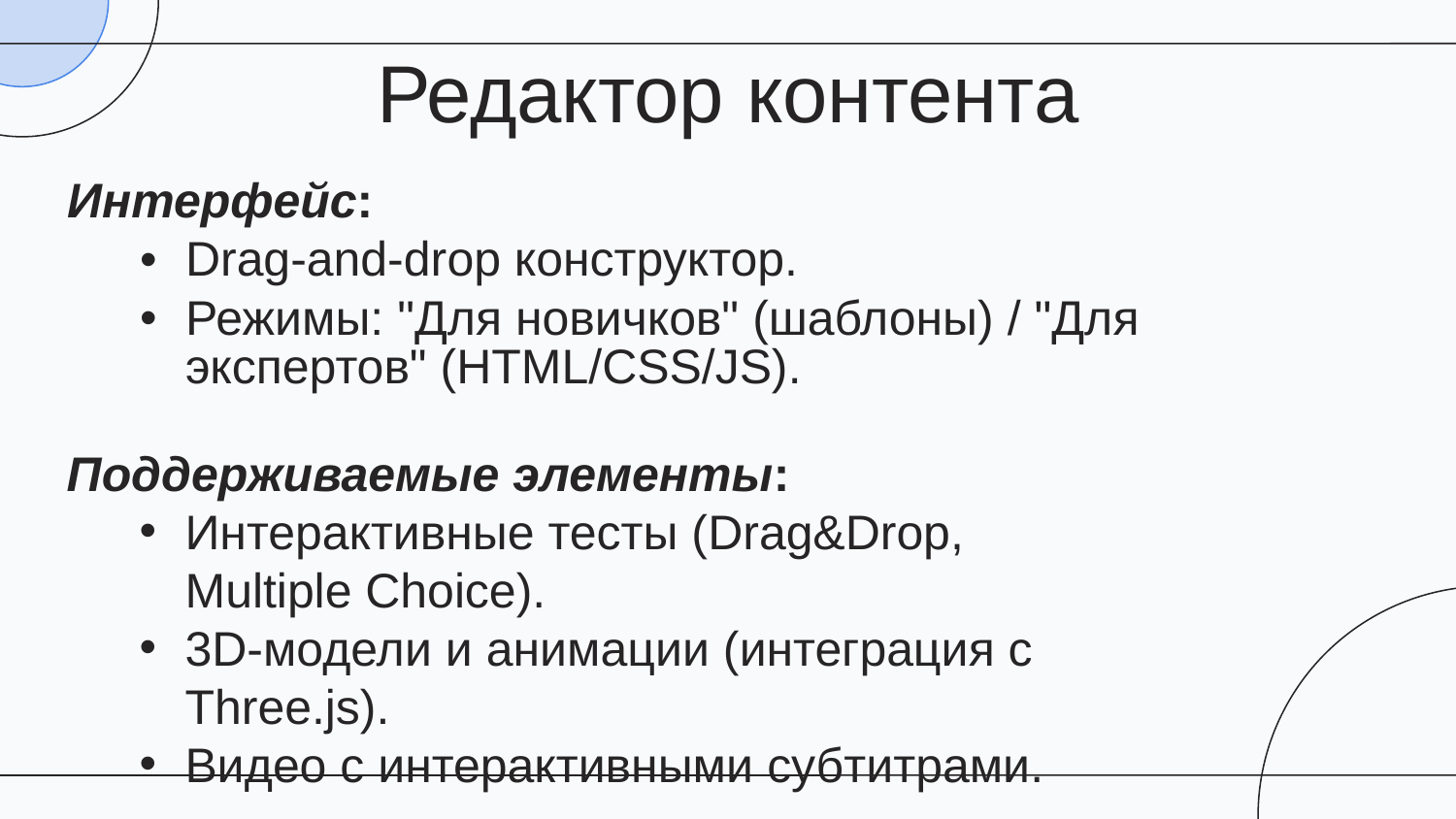

Редактор контента
# Интерфейс:
Drag-and-drop конструктор.
Режимы: "Для новичков" (шаблоны) / "Для экспертов" (HTML/CSS/JS).

Поддерживаемые элементы:
Интерактивные тесты (Drag&Drop, Multiple Choice).
3D-модели и анимации (интеграция с Three.js).
Видео с интерактивными субтитрами.